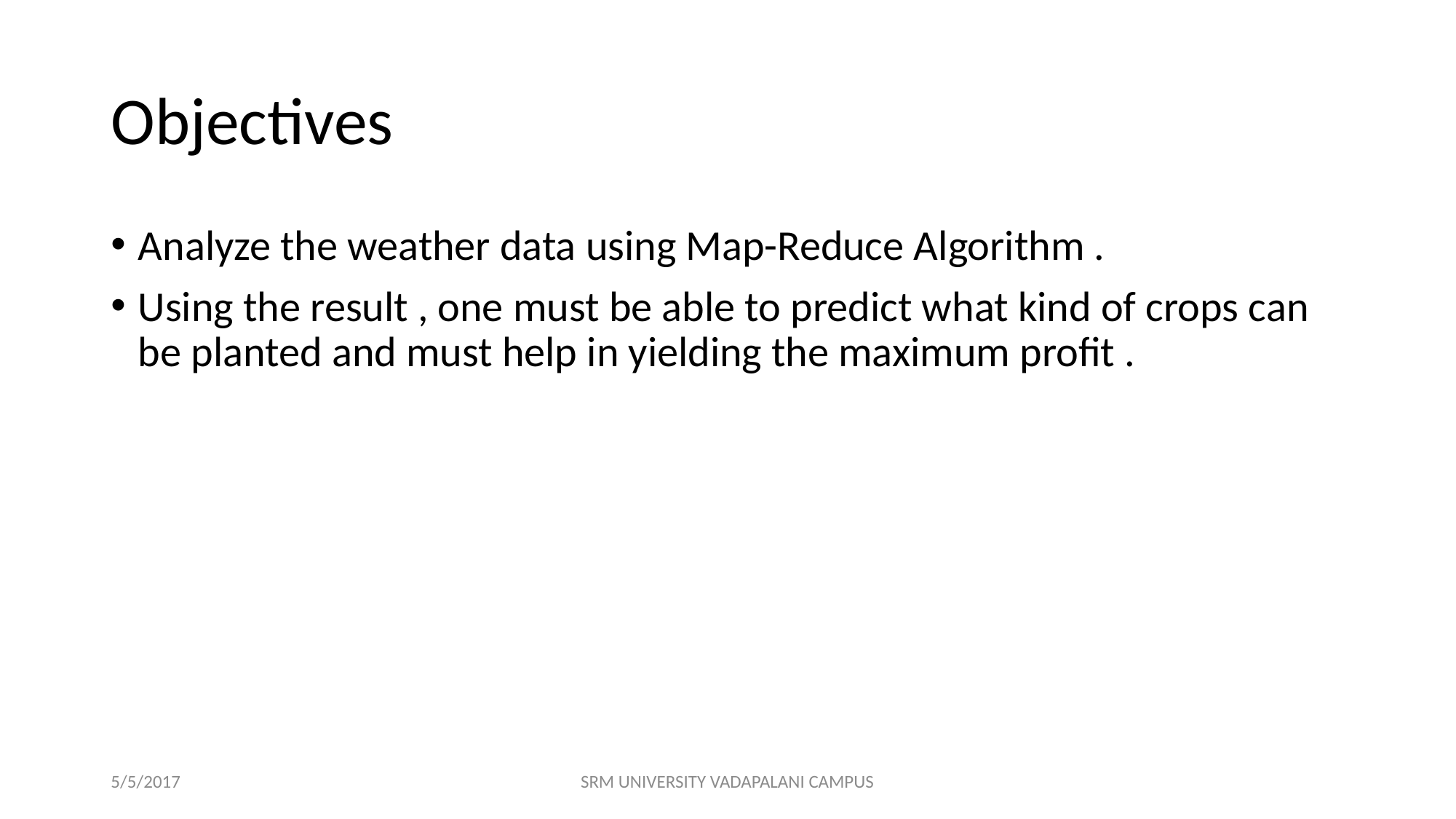

# Objectives
Analyze the weather data using Map-Reduce Algorithm .
Using the result , one must be able to predict what kind of crops can be planted and must help in yielding the maximum profit .

5/5/2017
SRM UNIVERSITY VADAPALANI CAMPUS